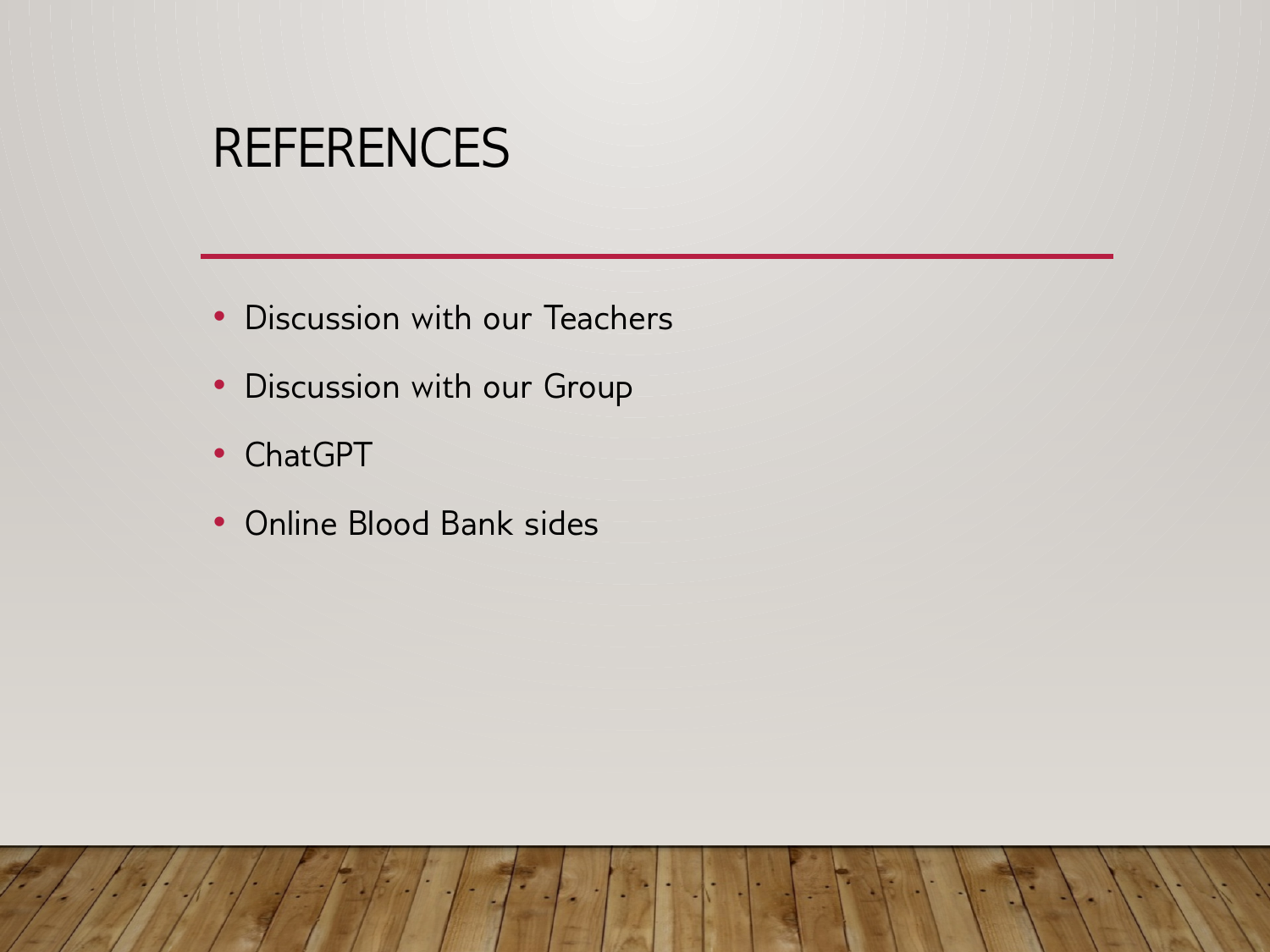

# References
Discussion with our Teachers
Discussion with our Group
ChatGPT
Online Blood Bank sides